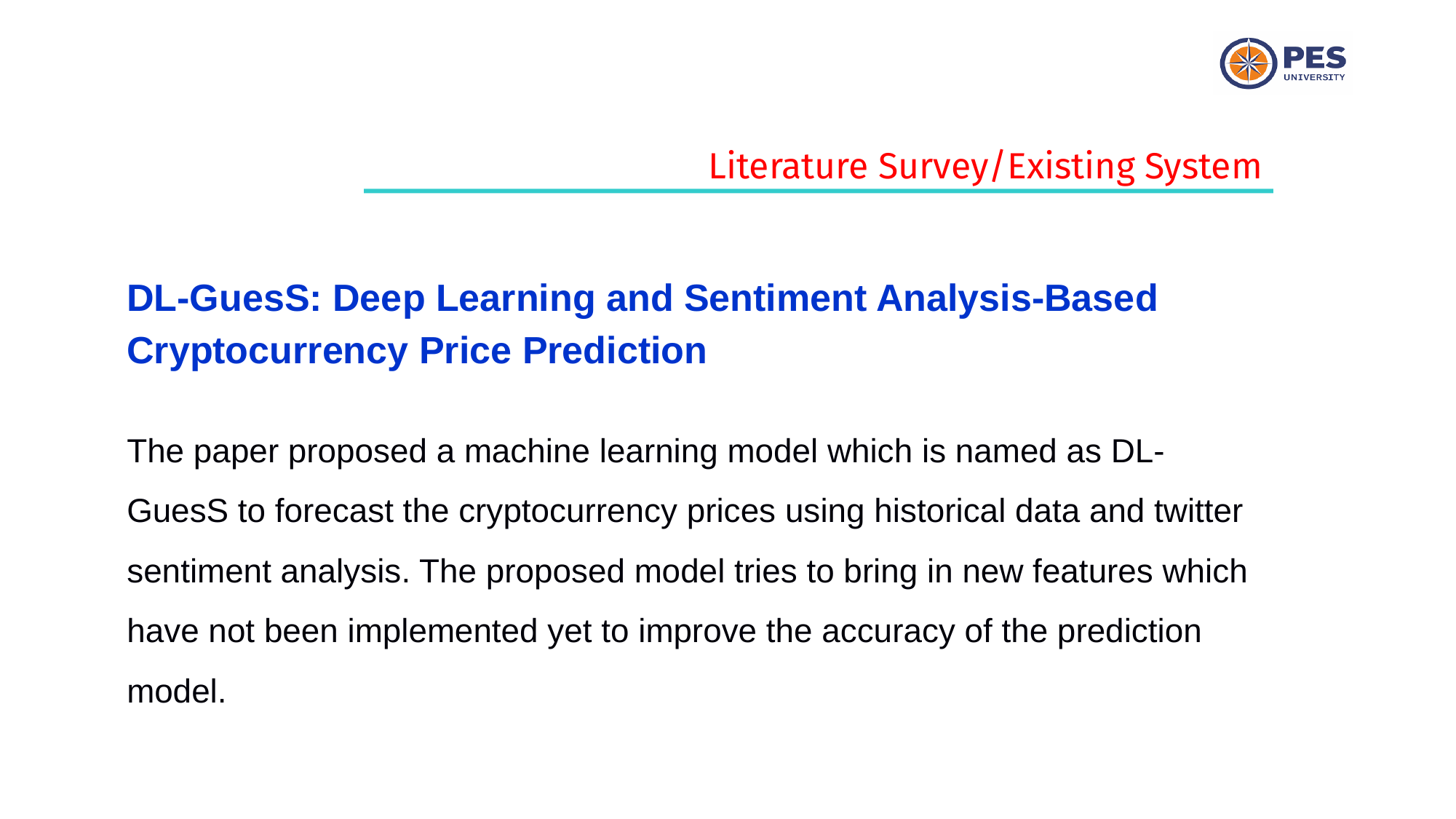

Literature Survey/Existing System

DL-GuesS: Deep Learning and Sentiment Analysis-Based Cryptocurrency Price Prediction

The paper proposed a machine learning model which is named as DL-GuesS to forecast the cryptocurrency prices using historical data and twitter sentiment analysis. The proposed model tries to bring in new features which have not been implemented yet to improve the accuracy of the prediction model.